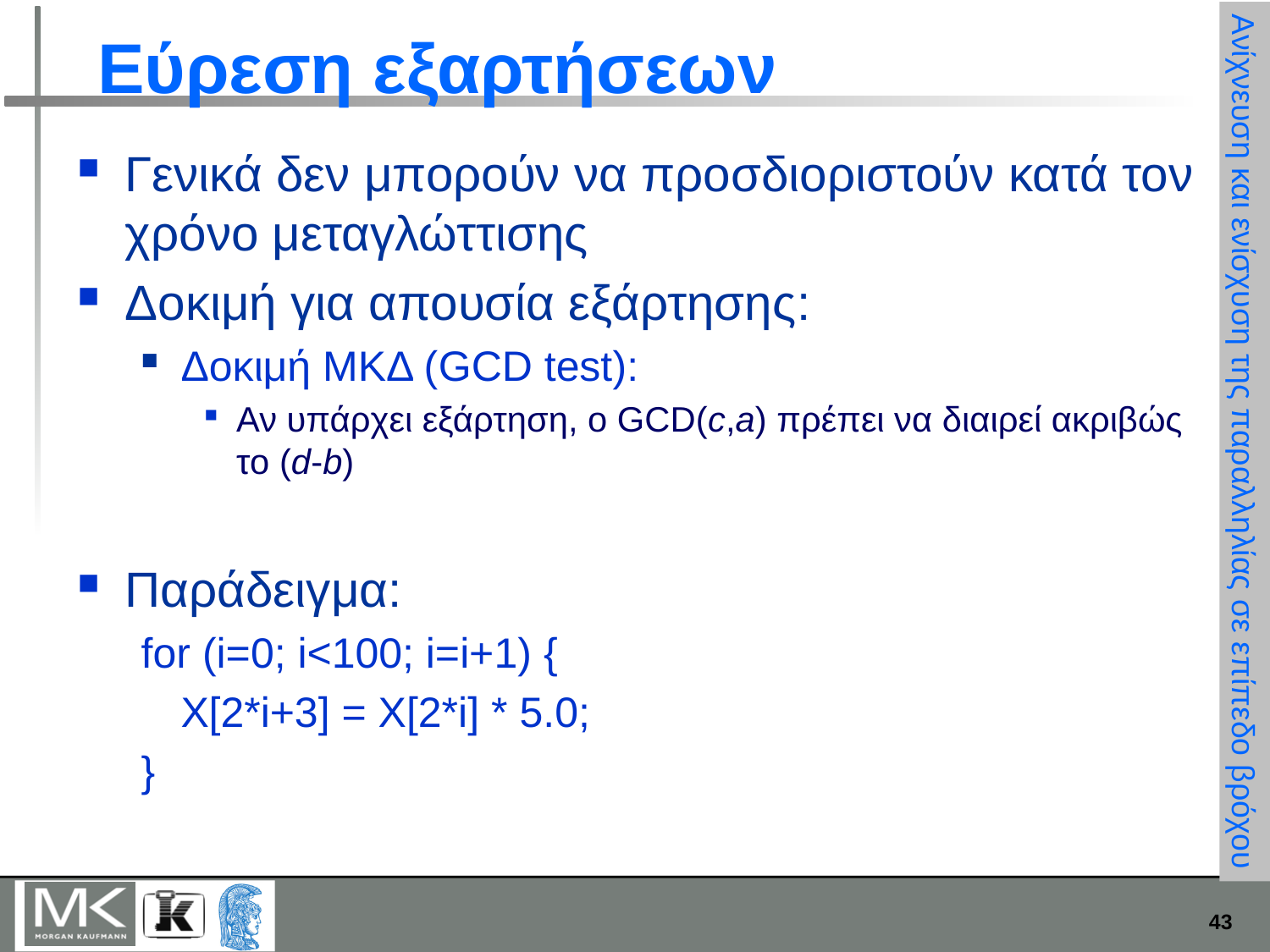

# Εύρεση εξαρτήσεων
Γενικά δεν μπορούν να προσδιοριστούν κατά τον χρόνο μεταγλώττισης
Δοκιμή για απουσία εξάρτησης:
Δοκιμή ΜΚΔ (GCD test):
Αν υπάρχει εξάρτηση, ο GCD(c,a) πρέπει να διαιρεί ακριβώς το (d-b)

Παράδειγμα:
for (i=0; i<100; i=i+1) {
	X[2*i+3] = X[2*i] * 5.0;
}

Ανίχνευση και ενίσχυση της παραλληλίας σε επίπεδο βρόχου